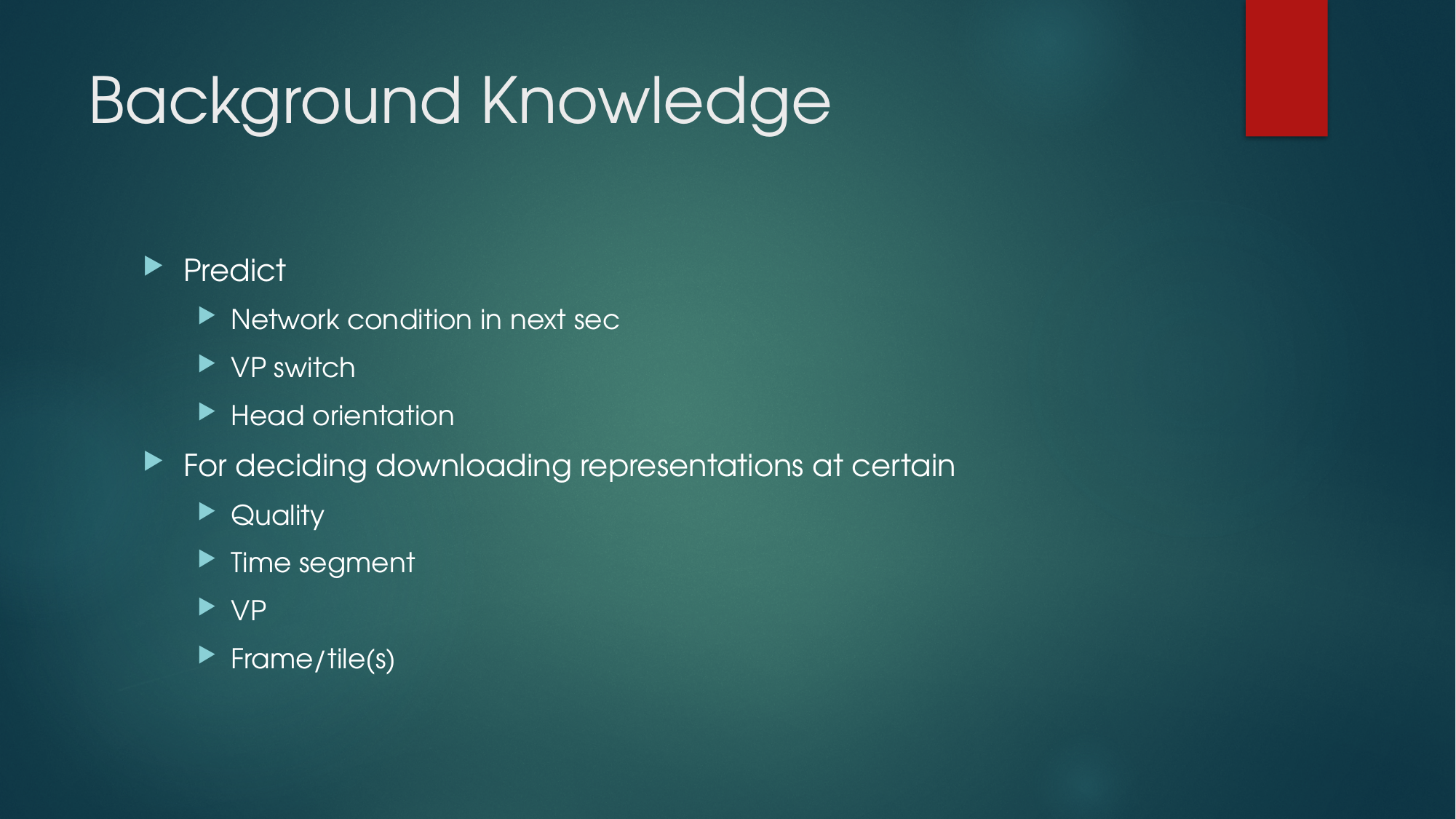

# Background Knowledge
Predict
Network condition in next sec
VP switch
Head orientation
For deciding downloading representations at certain
Quality
Time segment
VP
Frame/tile(s)